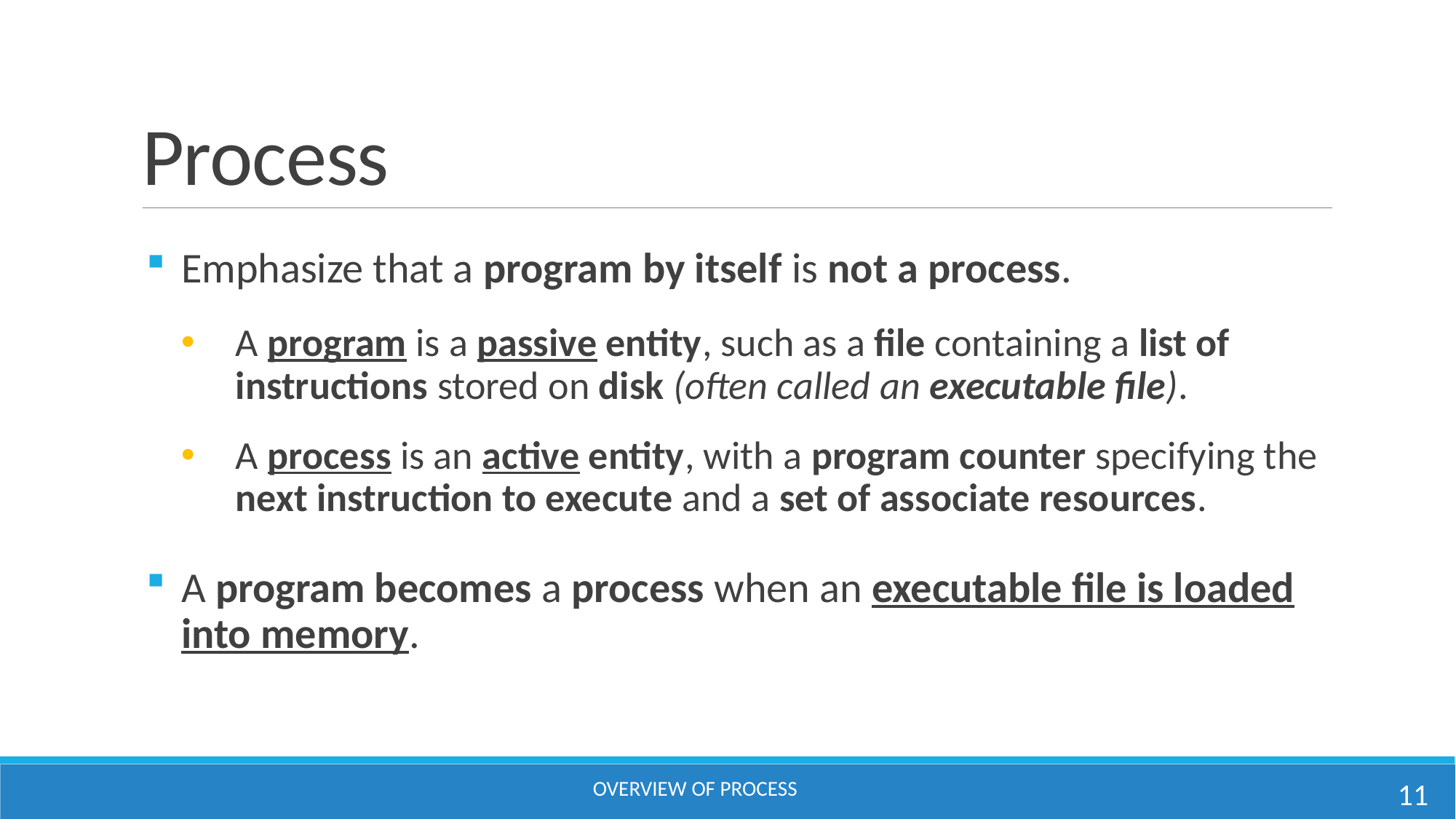

# Process
Emphasize that a program by itself is not a process.
A program is a passive entity, such as a file containing a list of instructions stored on disk (often called an executable file).
A process is an active entity, with a program counter specifying the next instruction to execute and a set of associate resources.
A program becomes a process when an executable file is loaded into memory.
11
OVERVIEW OF PROCESS